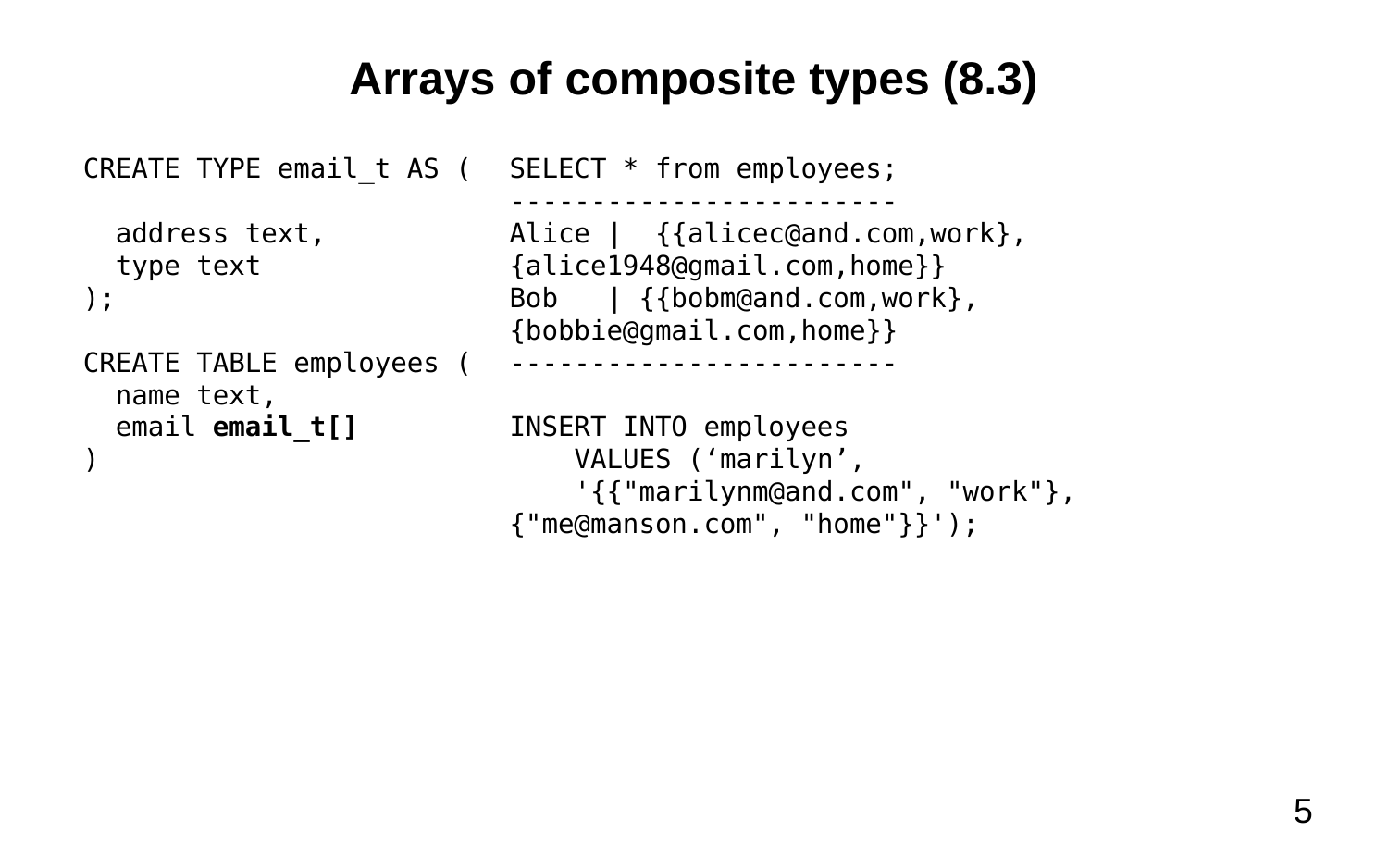

Arrays of composite types (8.3)
CREATE TYPE email_t AS (
  address text,
  type text
);

CREATE TABLE employees (
  name text,
  email email_t[]
)
SELECT * from employees;
------------------------
Alice |  {{alicec@and.com,work},{alice1948@gmail.com,home}}
Bob   | {{bobm@and.com,work},{bobbie@gmail.com,home}}
------------------------

INSERT INTO employees
    VALUES (‘marilyn’,
    '{{"marilynm@and.com", "work"}, {"me@manson.com", "home"}}');

5